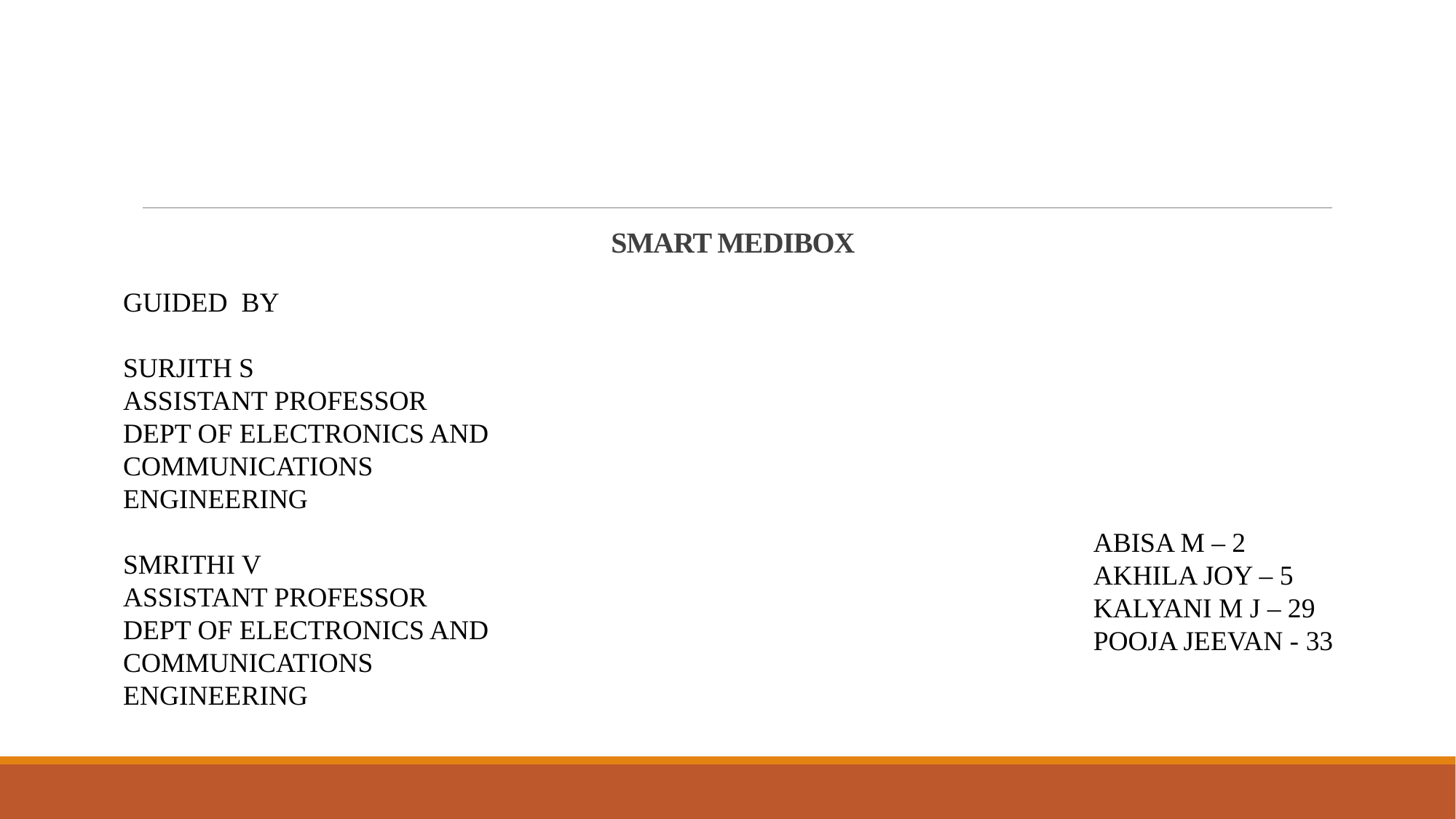

# SMART MEDIBOX
GUIDED  BY

SURJITH S
ASSISTANT PROFESSOR
DEPT OF ELECTRONICS AND
COMMUNICATIONS ENGINEERING

SMRITHI V
ASSISTANT PROFESSOR
DEPT OF ELECTRONICS AND
COMMUNICATIONS ENGINEERING
ABISA M – 2
AKHILA JOY – 5
KALYANI M J – 29
POOJA JEEVAN - 33